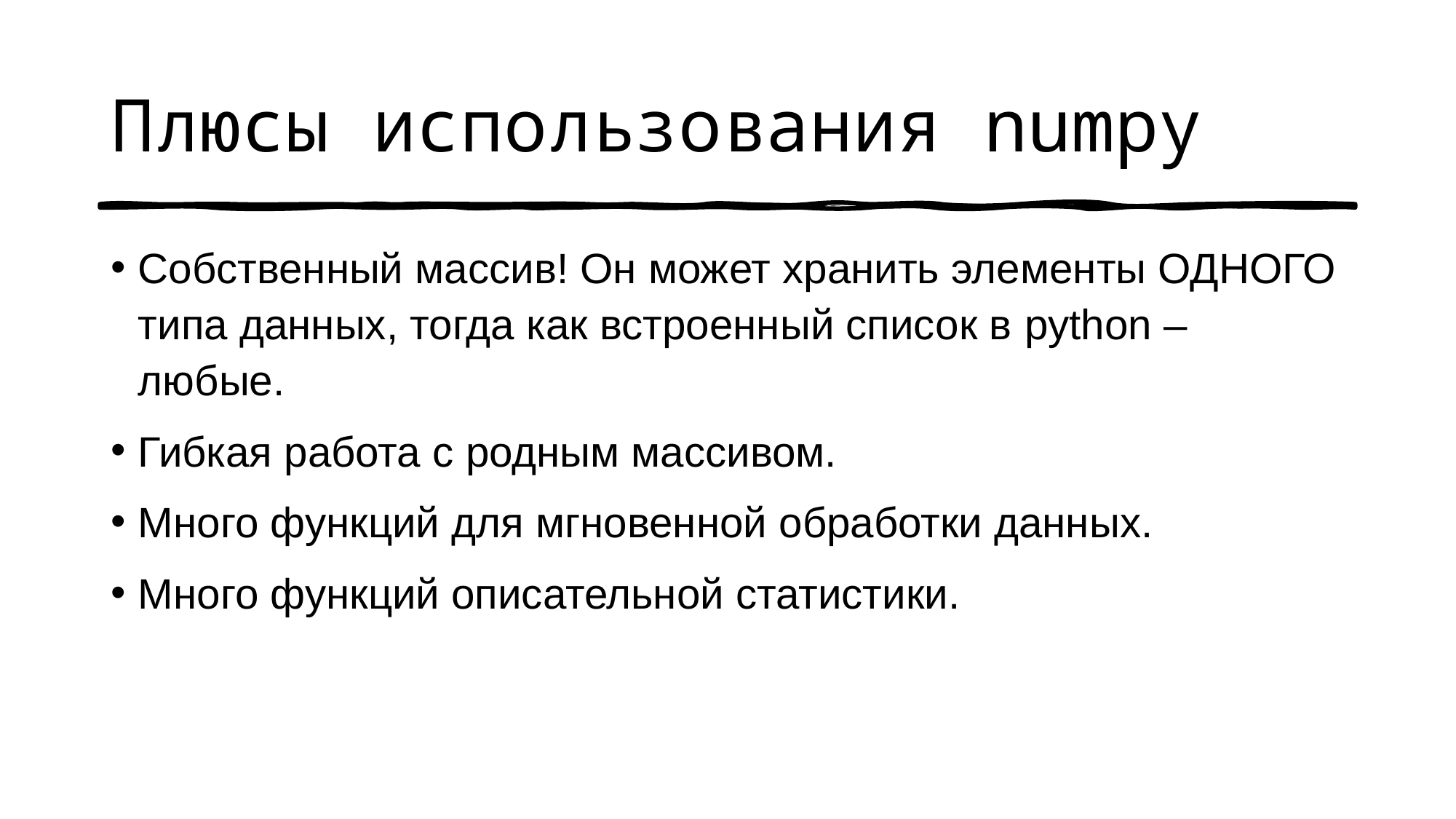

# Плюсы использования numpy
Собственный массив! Он может хранить элементы ОДНОГО типа данных, тогда как встроенный список в python – любые.
Гибкая работа с родным массивом.
Много функций для мгновенной обработки данных.
Много функций описательной статистики.